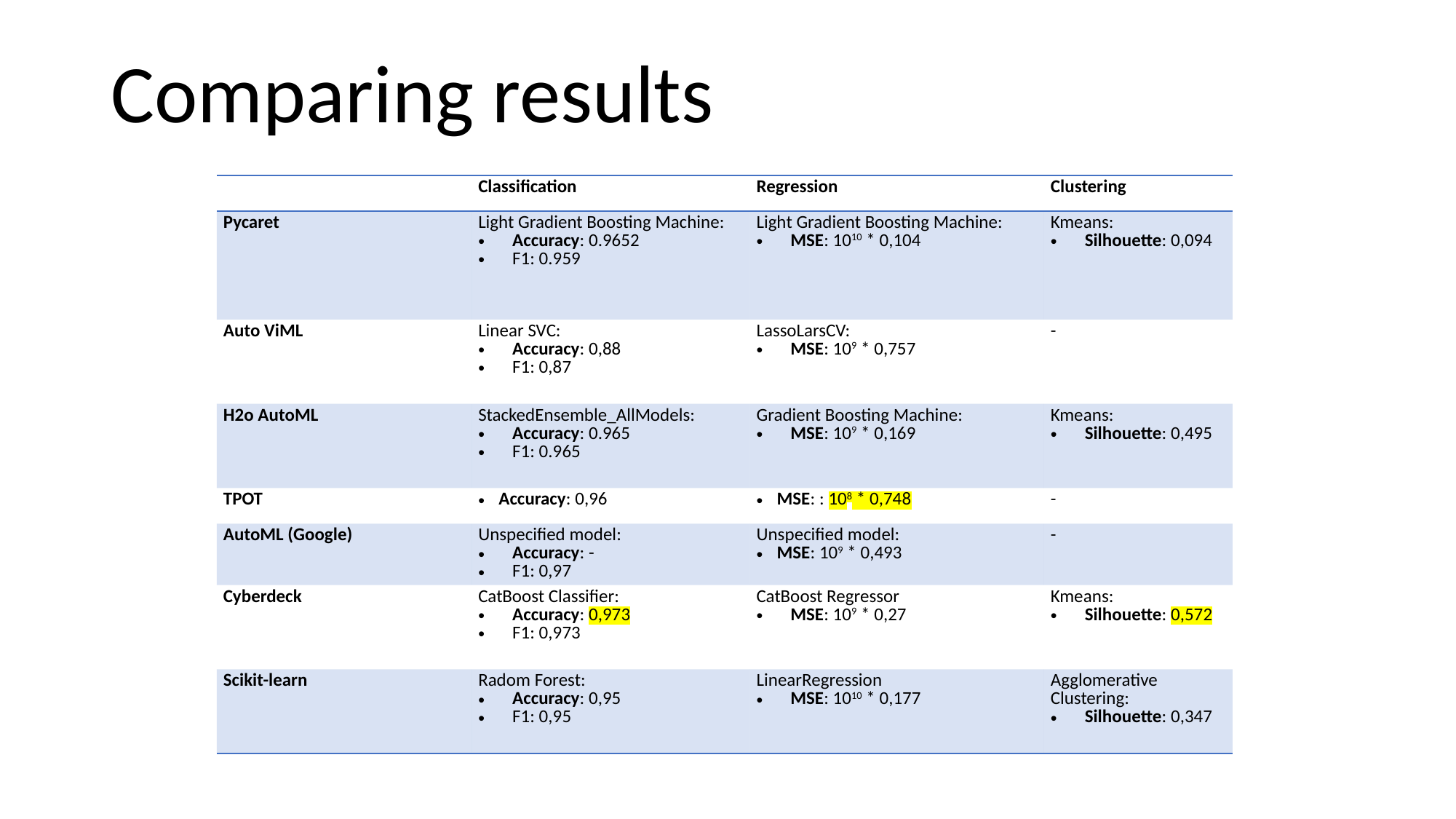

# Comparing results
|  | Classification | Regression | Clustering |
| --- | --- | --- | --- |
| Pycaret | Light Gradient Boosting Machine: Accuracy: 0.9652 F1: 0.959 | Light Gradient Boosting Machine: MSE: 1010 \* 0,104 | Kmeans: Silhouette: 0,094 |
| Auto ViML | Linear SVC: Accuracy: 0,88 F1: 0,87 | LassoLarsCV: MSE: 109 \* 0,757 | - |
| H2o AutoML | StackedEnsemble\_AllModels: Accuracy: 0.965 F1: 0.965 | Gradient Boosting Machine: MSE: 109 \* 0,169 | Kmeans: Silhouette: 0,495 |
| TPOT | Accuracy: 0,96 | MSE: : 108 \* 0,748 | - |
| AutoML (Google) | Unspecified model: Accuracy: - F1: 0,97 | Unspecified model: MSE: 109 \* 0,493 | - |
| Cyberdeck | CatBoost Classifier: Accuracy: 0,973 F1: 0,973 | CatBoost Regressor MSE: 109 \* 0,27 | Kmeans: Silhouette: 0,572 |
| Scikit-learn | Radom Forest: Accuracy: 0,95 F1: 0,95 | LinearRegression MSE: 1010 \* 0,177 | Agglomerative Clustering: Silhouette: 0,347 |